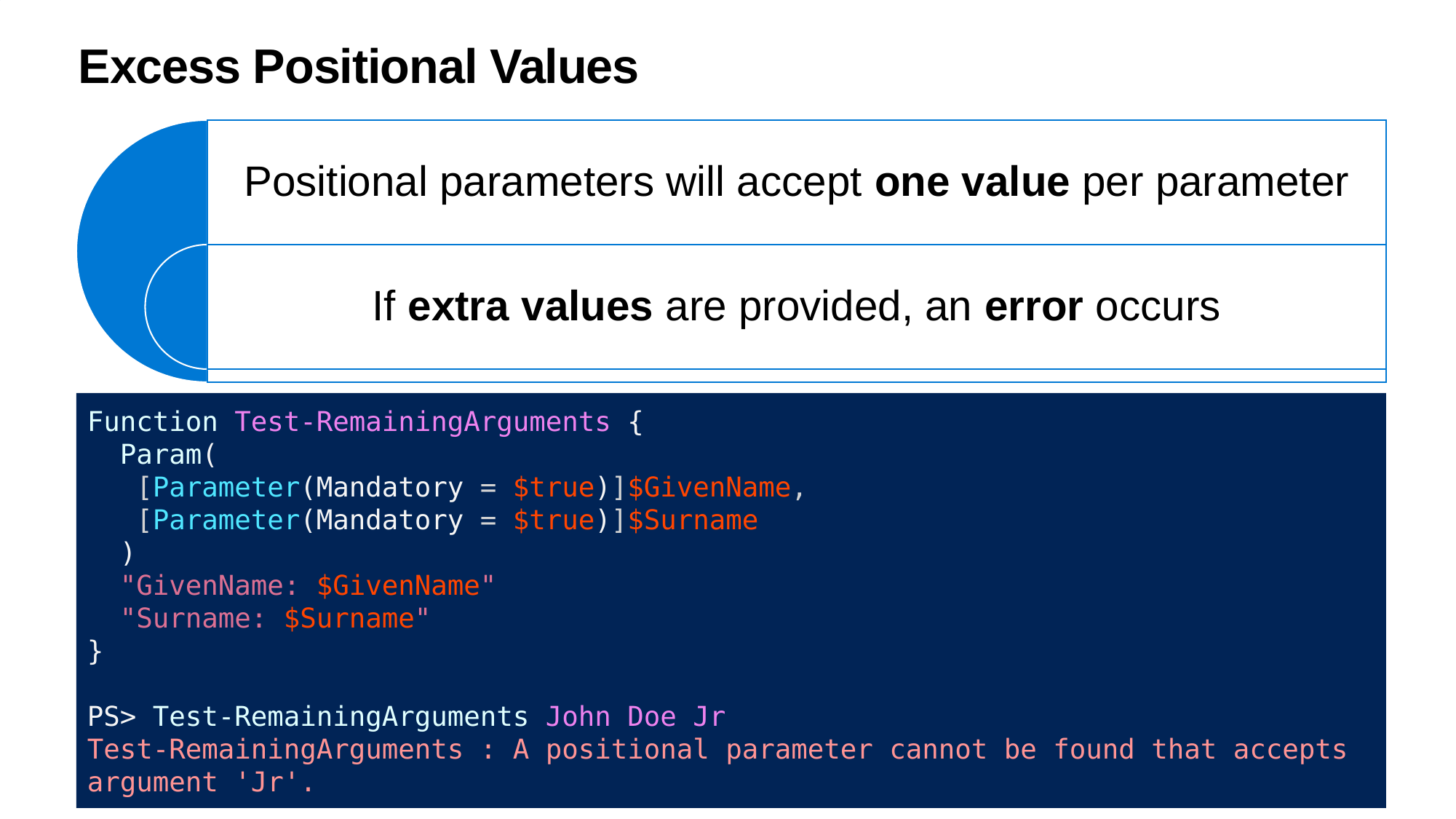

# Excess Positional Values
Positional parameters will accept one value per parameter
If extra values are provided, an error occurs
Function Test-RemainingArguments {
  Param(
   [Parameter(Mandatory = $true)]$GivenName,
   [Parameter(Mandatory = $true)]$Surname
  )
  "GivenName: $GivenName"
  "Surname: $Surname"
}

PS> Test-RemainingArguments John Doe Jr
Test-RemainingArguments : A positional parameter cannot be found that accepts argument 'Jr'.